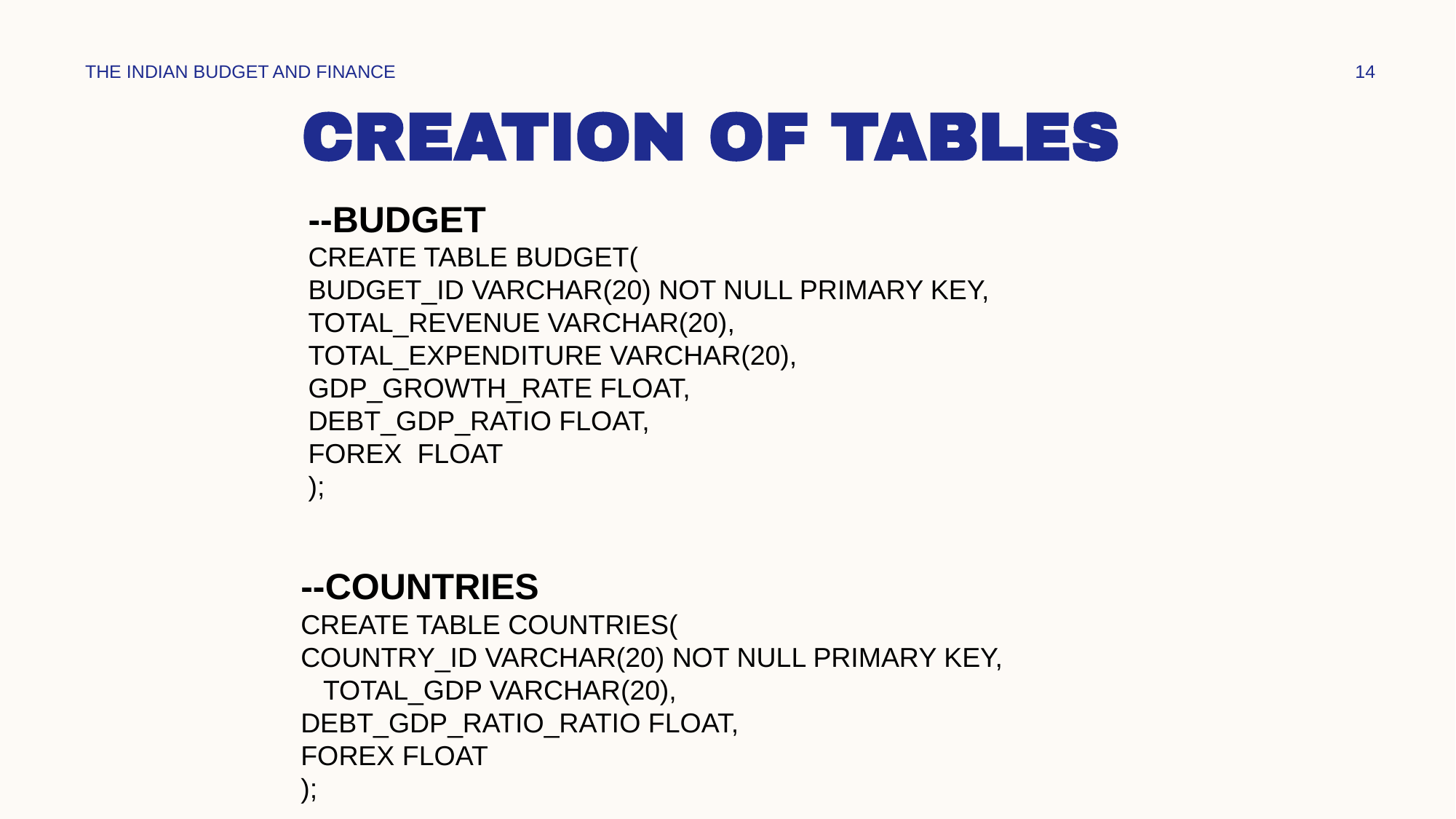

THE INDIAN BUDGET AND FINANCE
14
# CREATION OF TABLES
--BUDGET
CREATE TABLE BUDGET(
BUDGET_ID VARCHAR(20) NOT NULL PRIMARY KEY,    TOTAL_REVENUE VARCHAR(20),    TOTAL_EXPENDITURE VARCHAR(20),    GDP_GROWTH_RATE FLOAT,
DEBT_GDP_RATIO FLOAT,
FOREX  FLOAT
);
--COUNTRIES
CREATE TABLE COUNTRIES(
COUNTRY_ID VARCHAR(20) NOT NULL PRIMARY KEY,    TOTAL_GDP VARCHAR(20),    DEBT_GDP_RATIO_RATIO FLOAT,
FOREX FLOAT
);